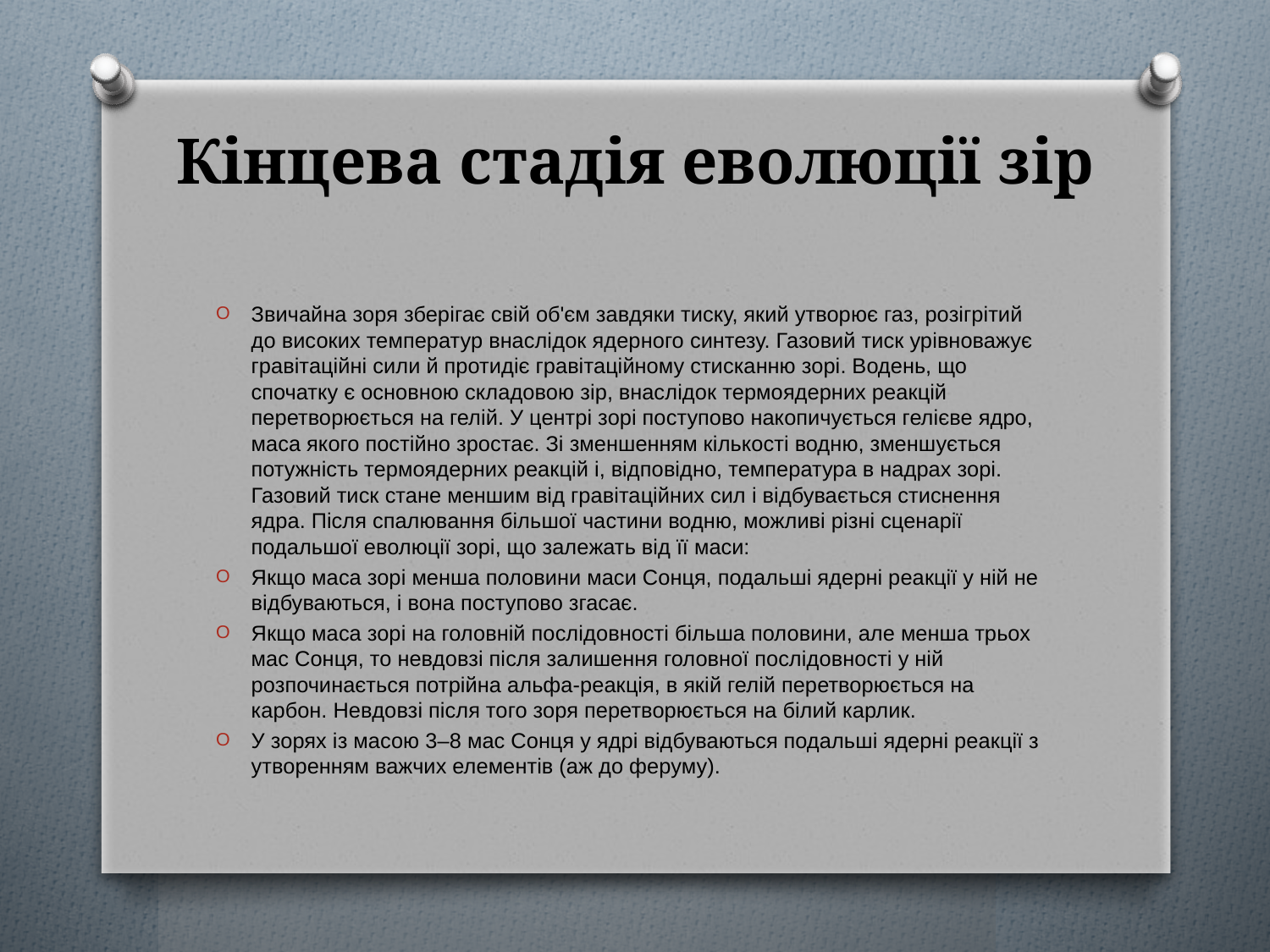

# Кінцева стадія еволюції зір
Звичайна зоря зберігає свій об'єм завдяки тиску, який утворює газ, розігрітий до високих температур внаслідок ядерного синтезу. Газовий тиск урівноважує гравітаційні сили й протидіє гравітаційному стисканню зорі. Водень, що спочатку є основною складовою зір, внаслідок термоядерних реакцій перетворюється на гелій. У центрі зорі поступово накопичується гелієве ядро, маса якого постійно зростає. Зі зменшенням кількості водню, зменшується потужність термоядерних реакцій і, відповідно, температура в надрах зорі. Газовий тиск стане меншим від гравітаційних сил і відбувається стиснення ядра. Після спалювання більшої частини водню, можливі різні сценарії подальшої еволюції зорі, що залежать від її маси:
Якщо маса зорі менша половини маси Сонця, подальші ядерні реакції у ній не відбуваються, і вона поступово згасає.
Якщо маса зорі на головній послідовності більша половини, але менша трьох мас Сонця, то невдовзі після залишення головної послідовності у ній розпочинається потрійна альфа-реакція, в якій гелій перетворюється на карбон. Невдовзі після того зоря перетворюється на білий карлик.
У зорях із масою 3–8 мас Сонця у ядрі відбуваються подальші ядерні реакції з утворенням важчих елементів (аж до феруму).